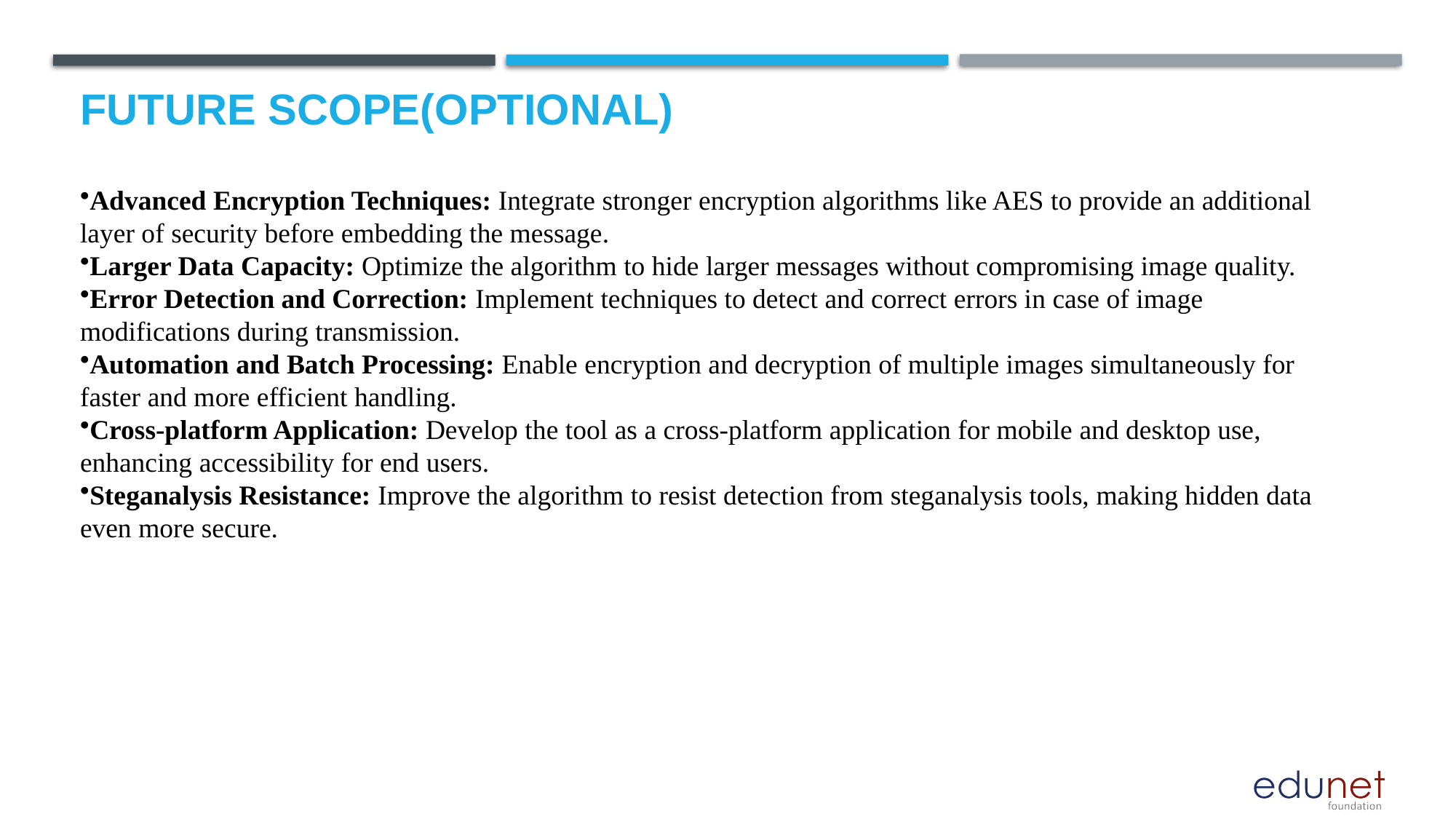

Future scope(optional)

Advanced Encryption Techniques: Integrate stronger encryption algorithms like AES to provide an additional layer of security before embedding the message.
Larger Data Capacity: Optimize the algorithm to hide larger messages without compromising image quality.
Error Detection and Correction: Implement techniques to detect and correct errors in case of image modifications during transmission.
Automation and Batch Processing: Enable encryption and decryption of multiple images simultaneously for faster and more efficient handling.
Cross-platform Application: Develop the tool as a cross-platform application for mobile and desktop use, enhancing accessibility for end users.
Steganalysis Resistance: Improve the algorithm to resist detection from steganalysis tools, making hidden data even more secure.